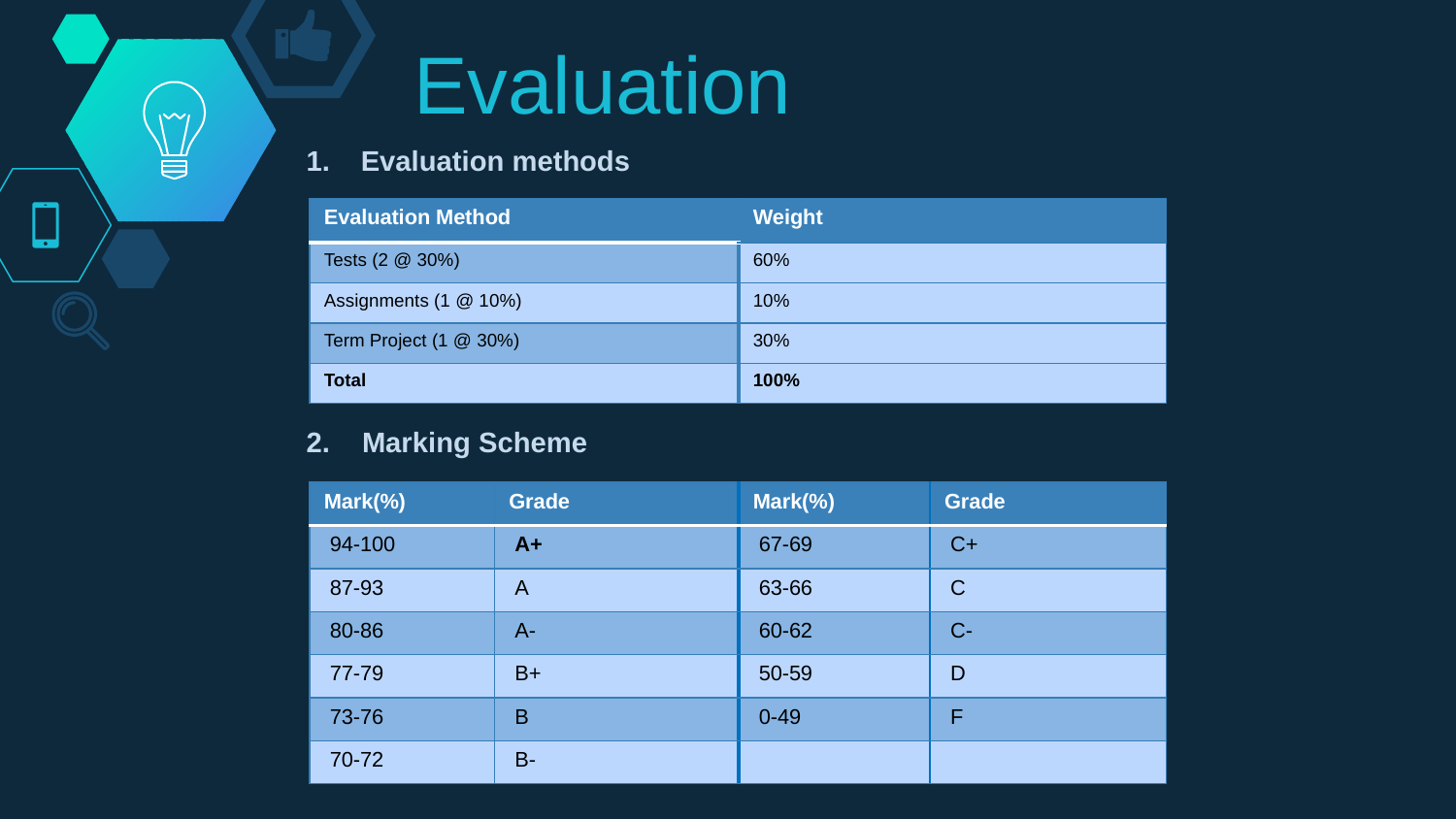

# Evaluation
Evaluation methods
| Evaluation Method | Weight |
| --- | --- |
| Tests (2 @ 30%) | 60% |
| Assignments (1 @ 10%) | 10% |
| Term Project (1 @ 30%) | 30% |
| Total | 100% |
2.    Marking Scheme
| Mark(%) | Grade | Mark(%) | Grade |
| --- | --- | --- | --- |
| 94-100 | A+ | 67-69 | C+ |
| 87-93 | A | 63-66 | C |
| 80-86 | A- | 60-62 | C- |
| 77-79 | B+ | 50-59 | D |
| 73-76 | B | 0-49 | F |
| 70-72 | B- |  |  |